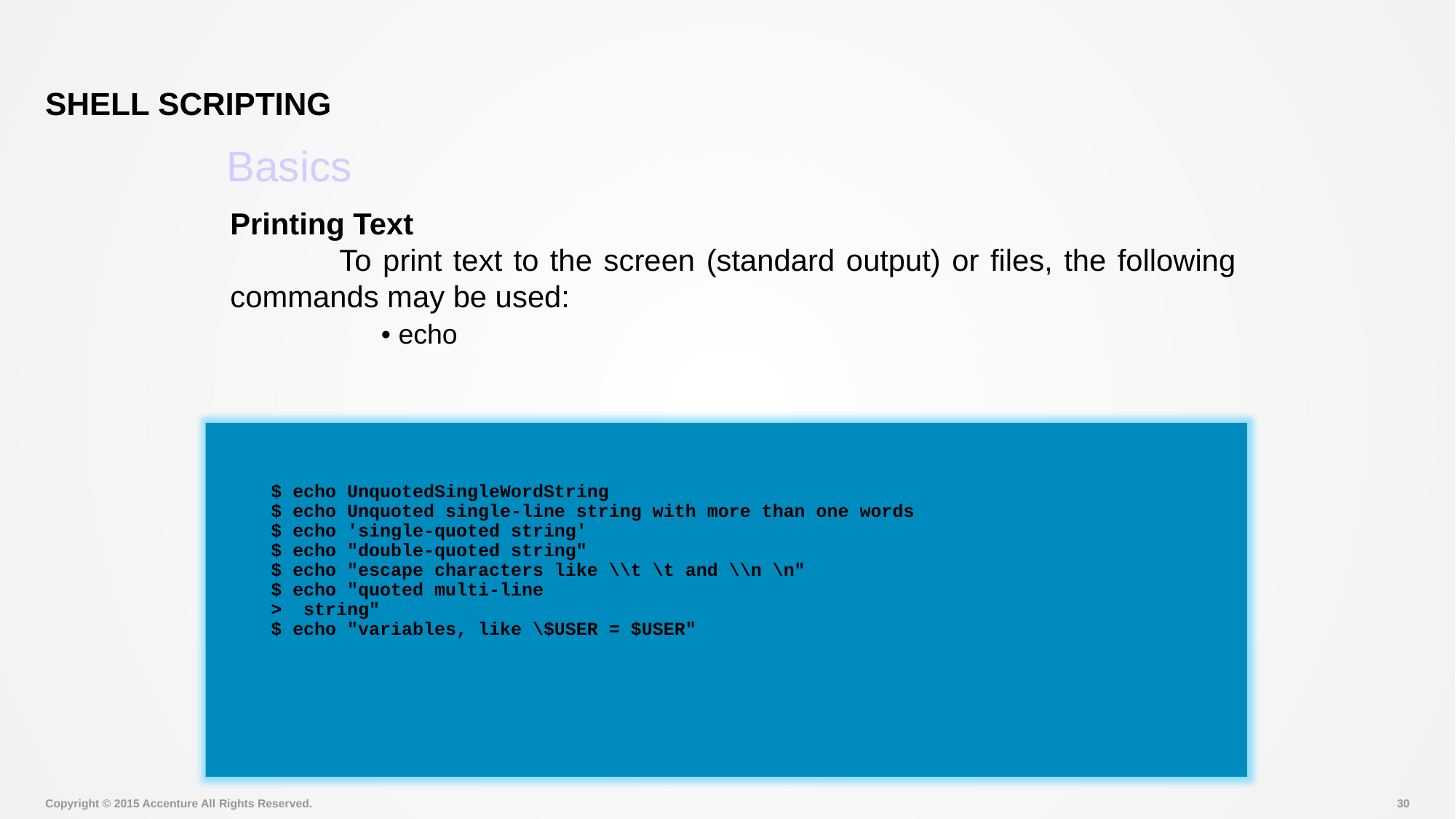

# Shell Scripting
Basics
Printing Text
	To print text to the screen (standard output) or files, the following 	commands may be used:
	     • echo

$ echo UnquotedSingleWordString
$ echo Unquoted single-line string with more than one words
$ echo 'single-quoted string'
$ echo "double-quoted string"
$ echo "escape characters like \\t \t and \\n \n"
$ echo "quoted multi-line
>  string"
$ echo "variables, like \$USER = $USER"

Copyright © 2015 Accenture All Rights Reserved.
30